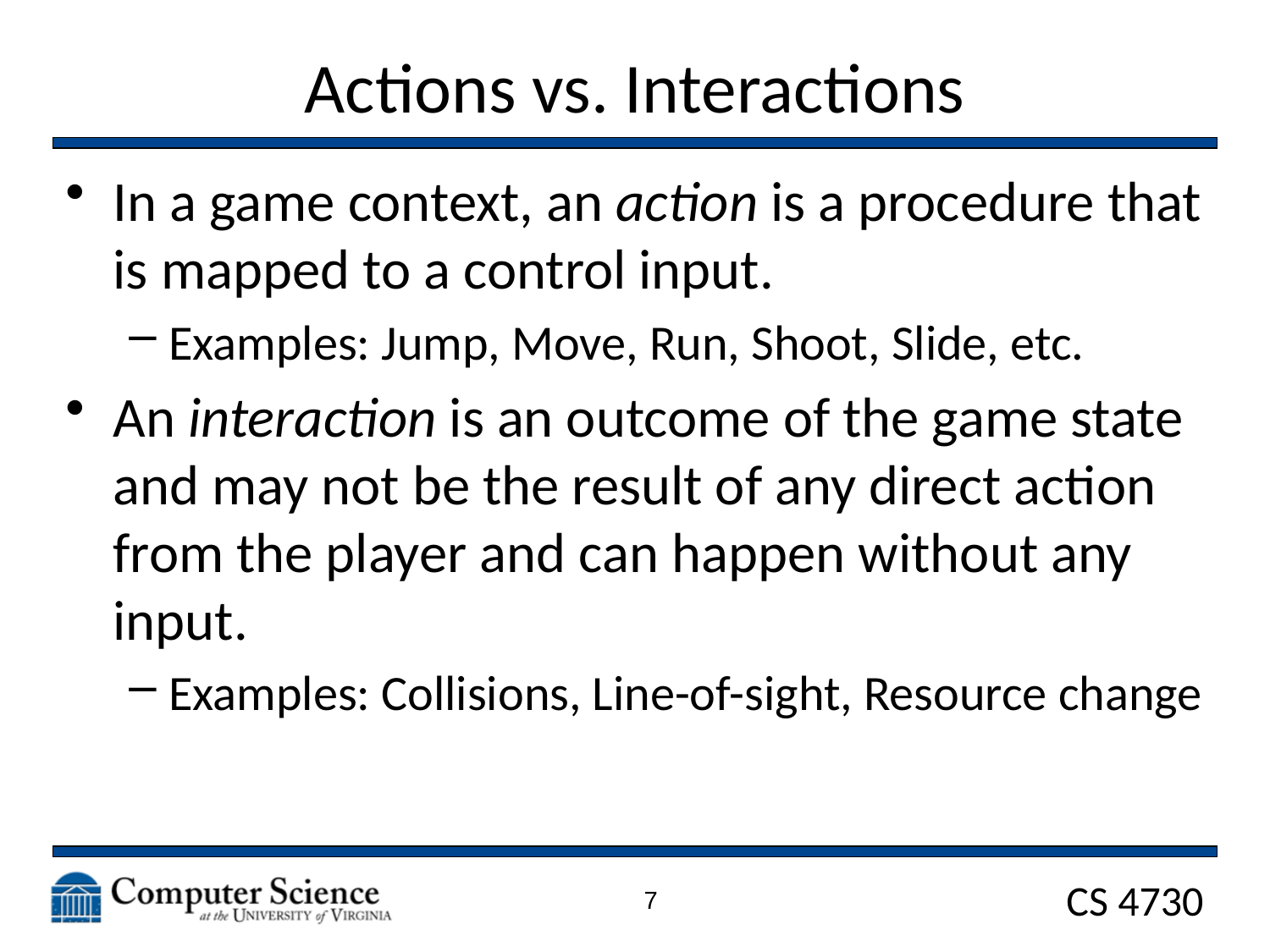

# Actions vs. Interactions
In a game context, an action is a procedure that is mapped to a control input.
Examples: Jump, Move, Run, Shoot, Slide, etc.
An interaction is an outcome of the game state and may not be the result of any direct action from the player and can happen without any input.
Examples: Collisions, Line-of-sight, Resource change
7